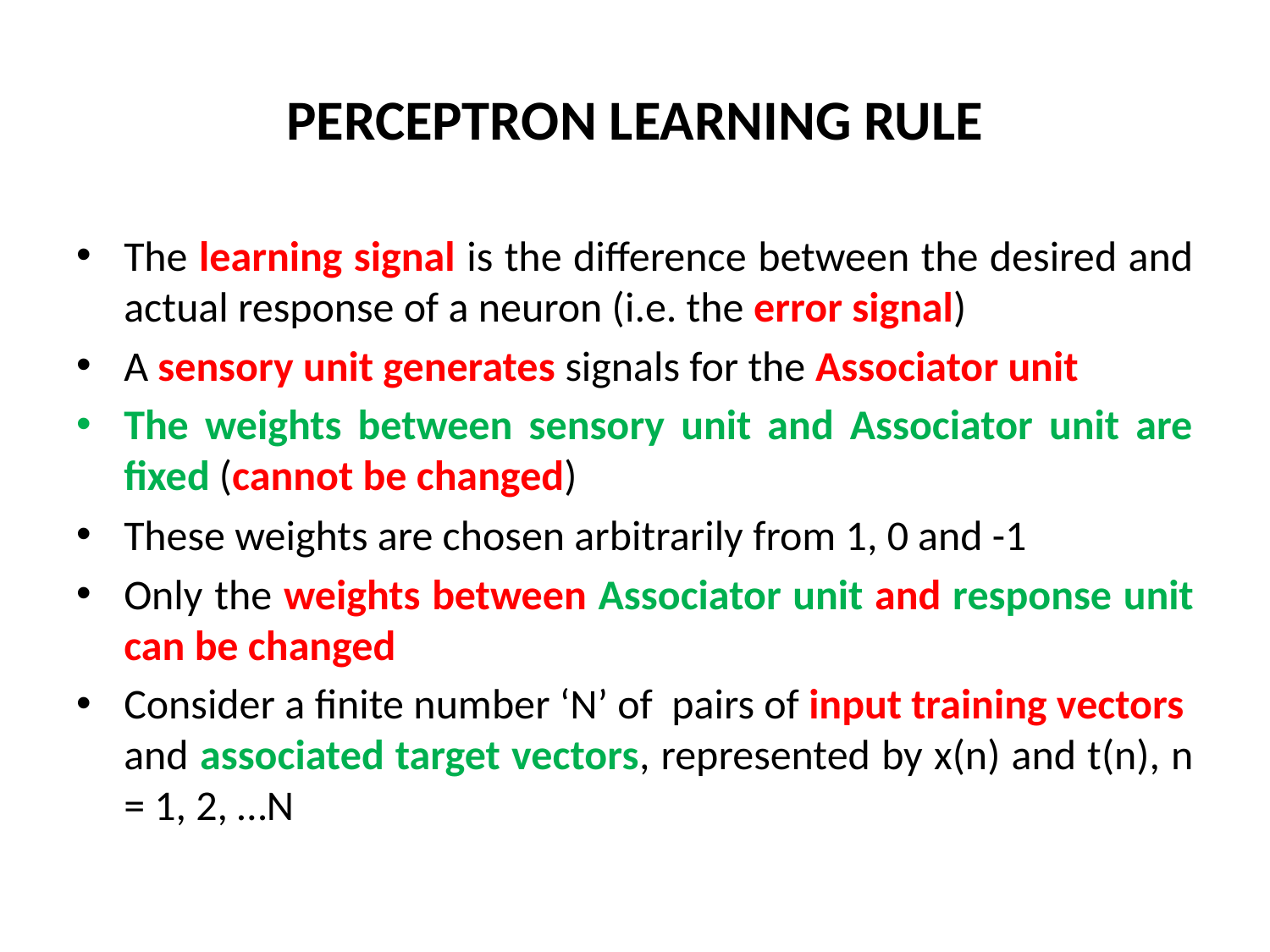

# PERCEPTRON LEARNING RULE
The learning signal is the difference between the desired and actual response of a neuron (i.e. the error signal)
A sensory unit generates signals for the Associator unit
The weights between sensory unit and Associator unit are fixed (cannot be changed)
These weights are chosen arbitrarily from 1, 0 and -1
Only the weights between Associator unit and response unit can be changed
Consider a finite number ‘N’ of  pairs of input training vectors  and associated target vectors, represented by x(n) and t(n), n = 1, 2, …N